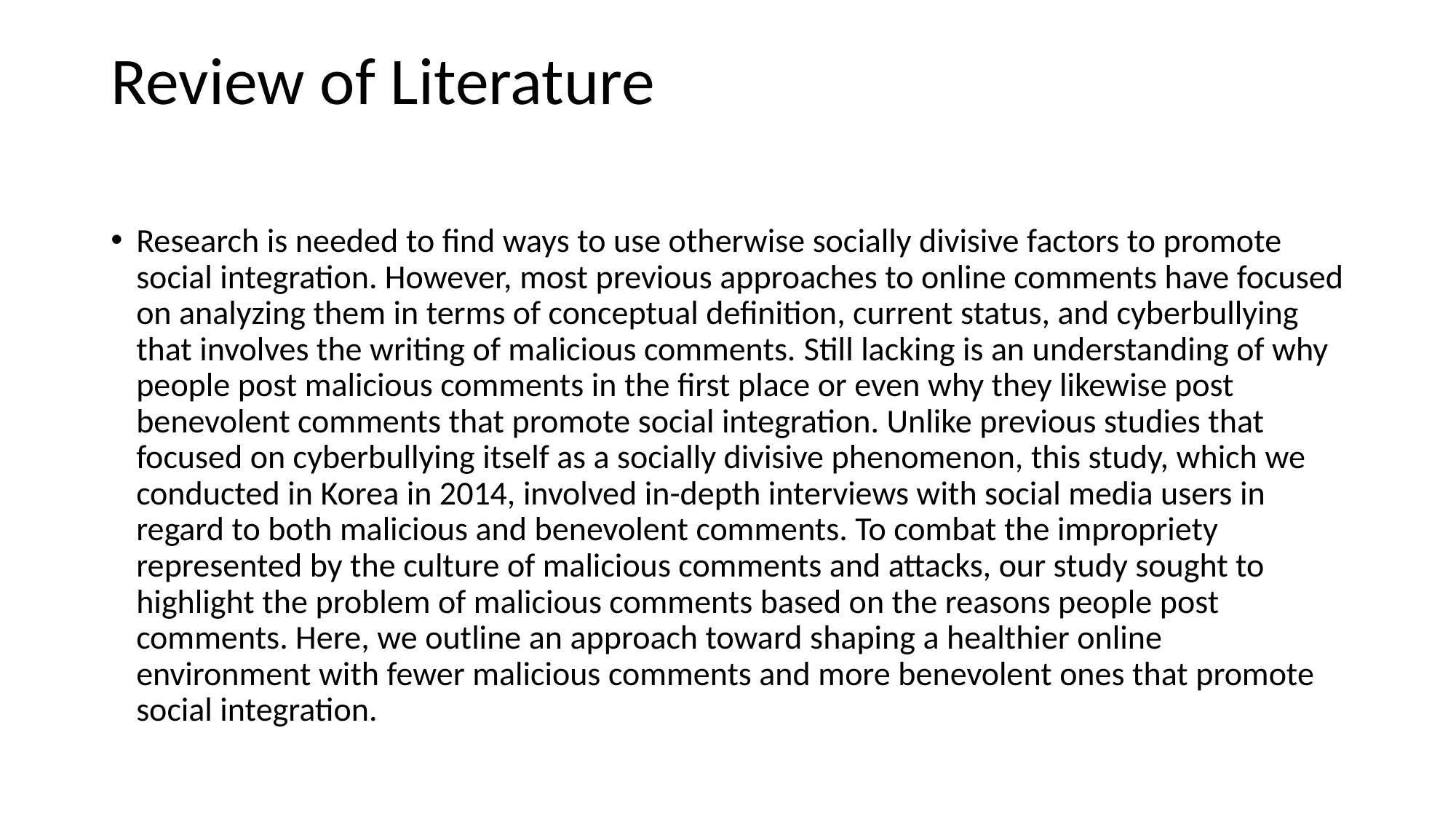

# Review of Literature
Research is needed to find ways to use otherwise socially divisive factors to promote social integration. However, most previous approaches to online comments have focused on analyzing them in terms of conceptual definition, current status, and cyberbullying that involves the writing of malicious comments. Still lacking is an understanding of why people post malicious comments in the first place or even why they likewise post benevolent comments that promote social integration. Unlike previous studies that focused on cyberbullying itself as a socially divisive phenomenon, this study, which we conducted in Korea in 2014, involved in-depth interviews with social media users in regard to both malicious and benevolent comments. To combat the impropriety represented by the culture of malicious comments and attacks, our study sought to highlight the problem of malicious comments based on the reasons people post comments. Here, we outline an approach toward shaping a healthier online environment with fewer malicious comments and more benevolent ones that promote social integration.